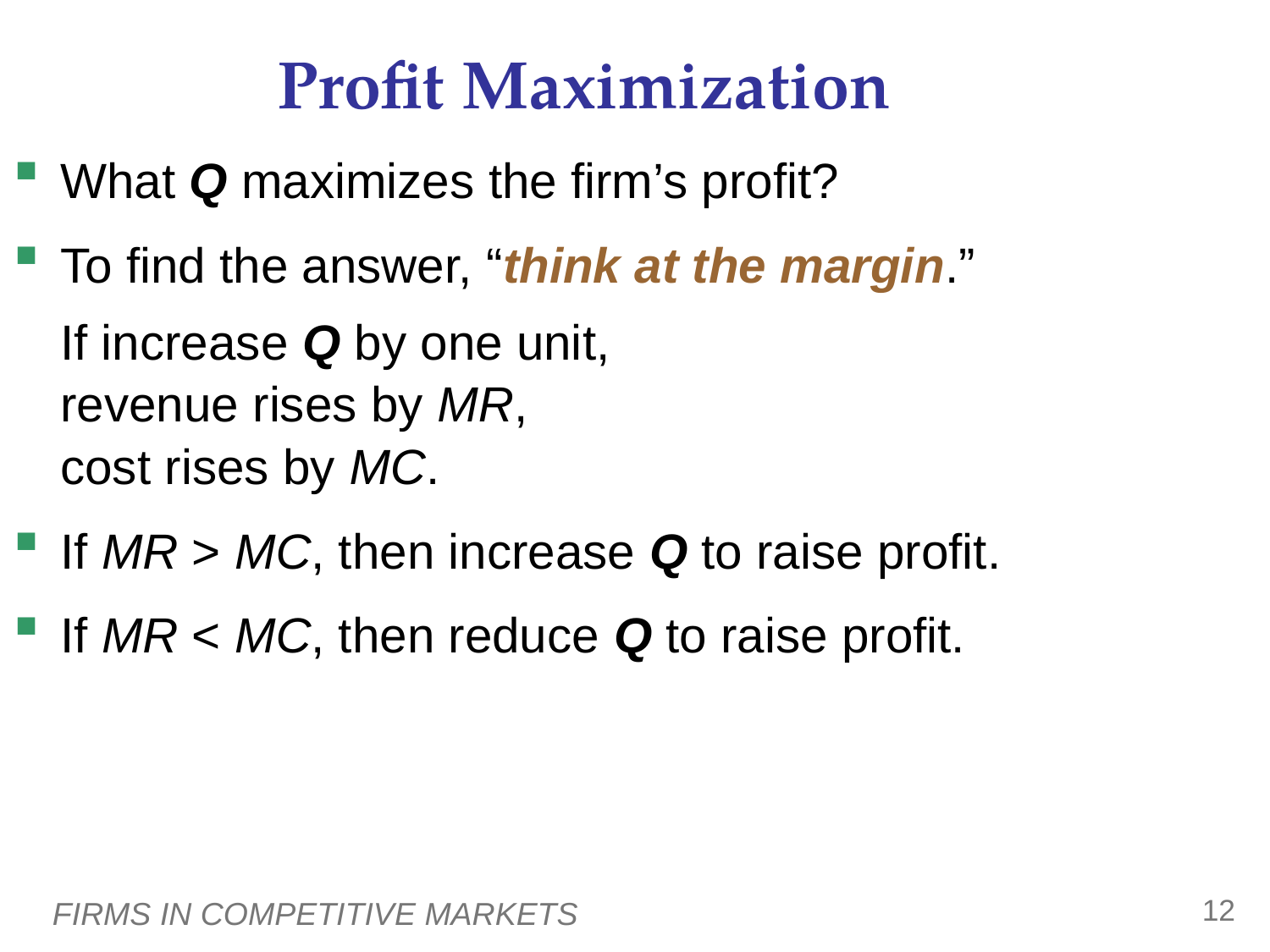

Profit Maximization
0
What Q maximizes the firm’s profit?
To find the answer, “think at the margin.”
	If increase Q by one unit,
revenue rises by MR,
cost rises by MC.
If MR > MC, then increase Q to raise profit.
If MR < MC, then reduce Q to raise profit.
12
FIRMS IN COMPETITIVE MARKETS